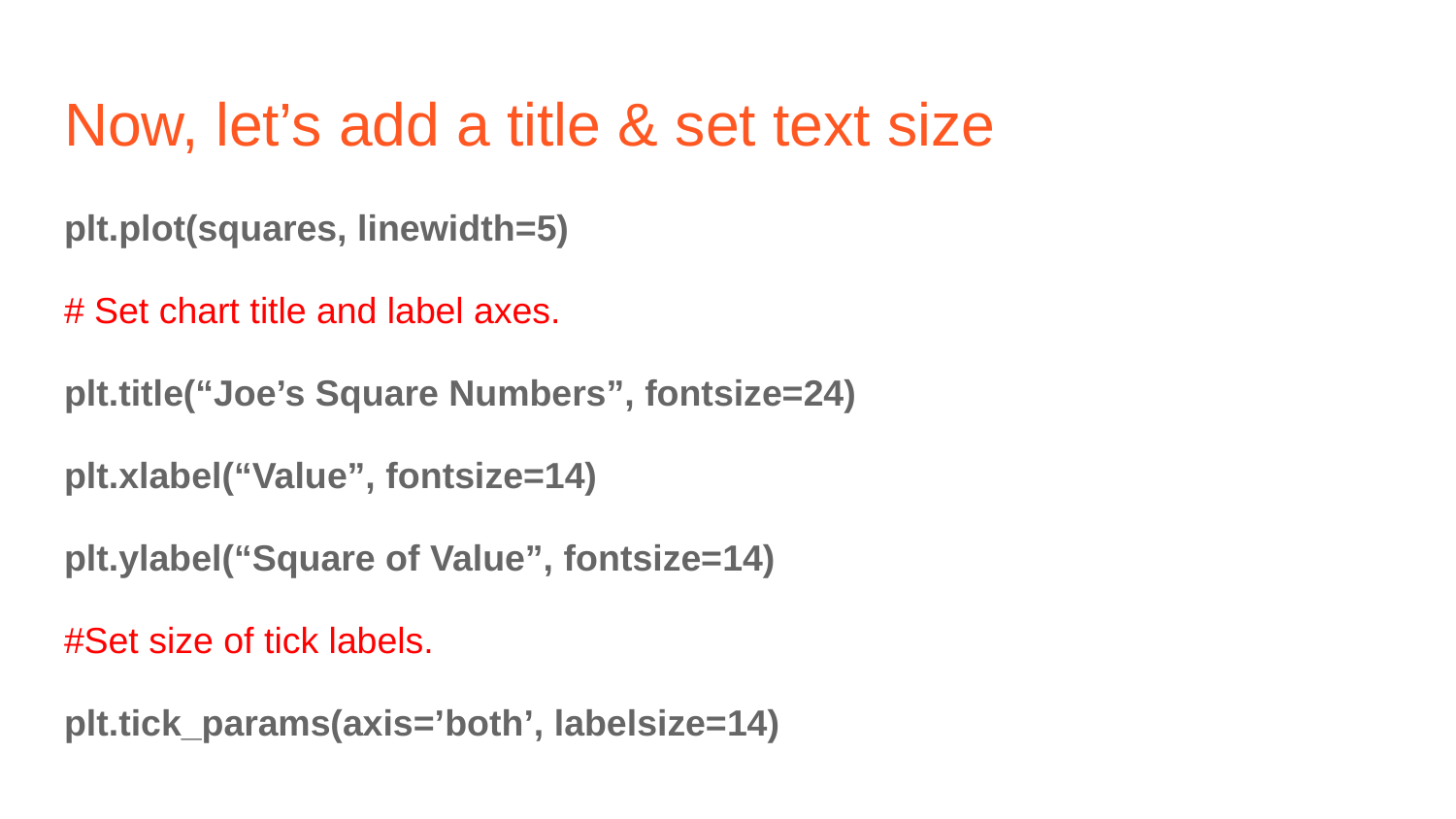

# Now, let’s add a title & set text size
plt.plot(squares, linewidth=5)
# Set chart title and label axes.
plt.title(“Joe’s Square Numbers”, fontsize=24)
plt.xlabel(“Value”, fontsize=14)
plt.ylabel(“Square of Value”, fontsize=14)
#Set size of tick labels.
plt.tick_params(axis=’both’, labelsize=14)